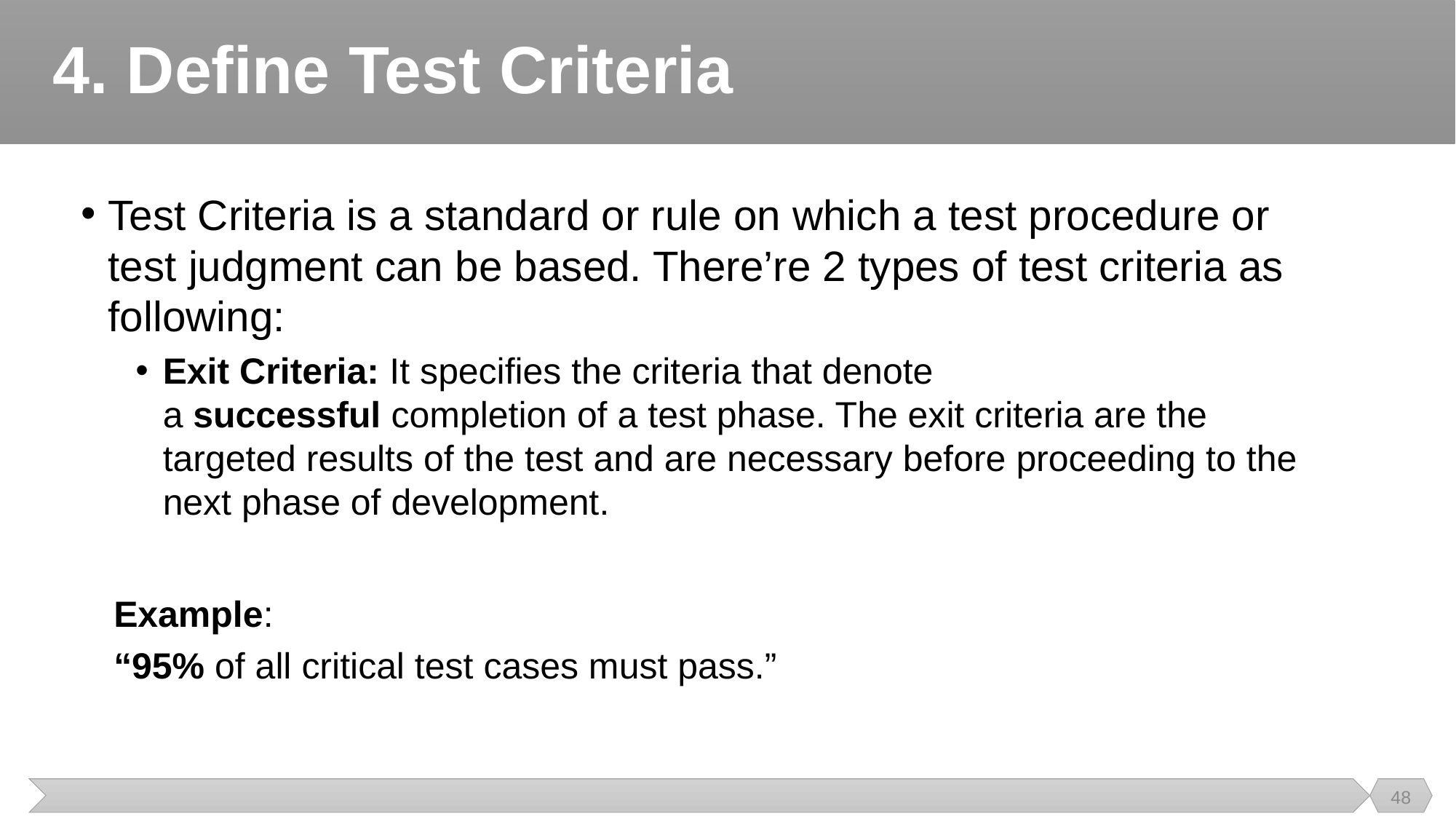

# 4. Define Test Criteria
Test Criteria is a standard or rule on which a test procedure or test judgment can be based. There’re 2 types of test criteria as following:
Exit Criteria: It specifies the criteria that denote a successful completion of a test phase. The exit criteria are the targeted results of the test and are necessary before proceeding to the next phase of development.

Example:
“95% of all critical test cases must pass.”
48